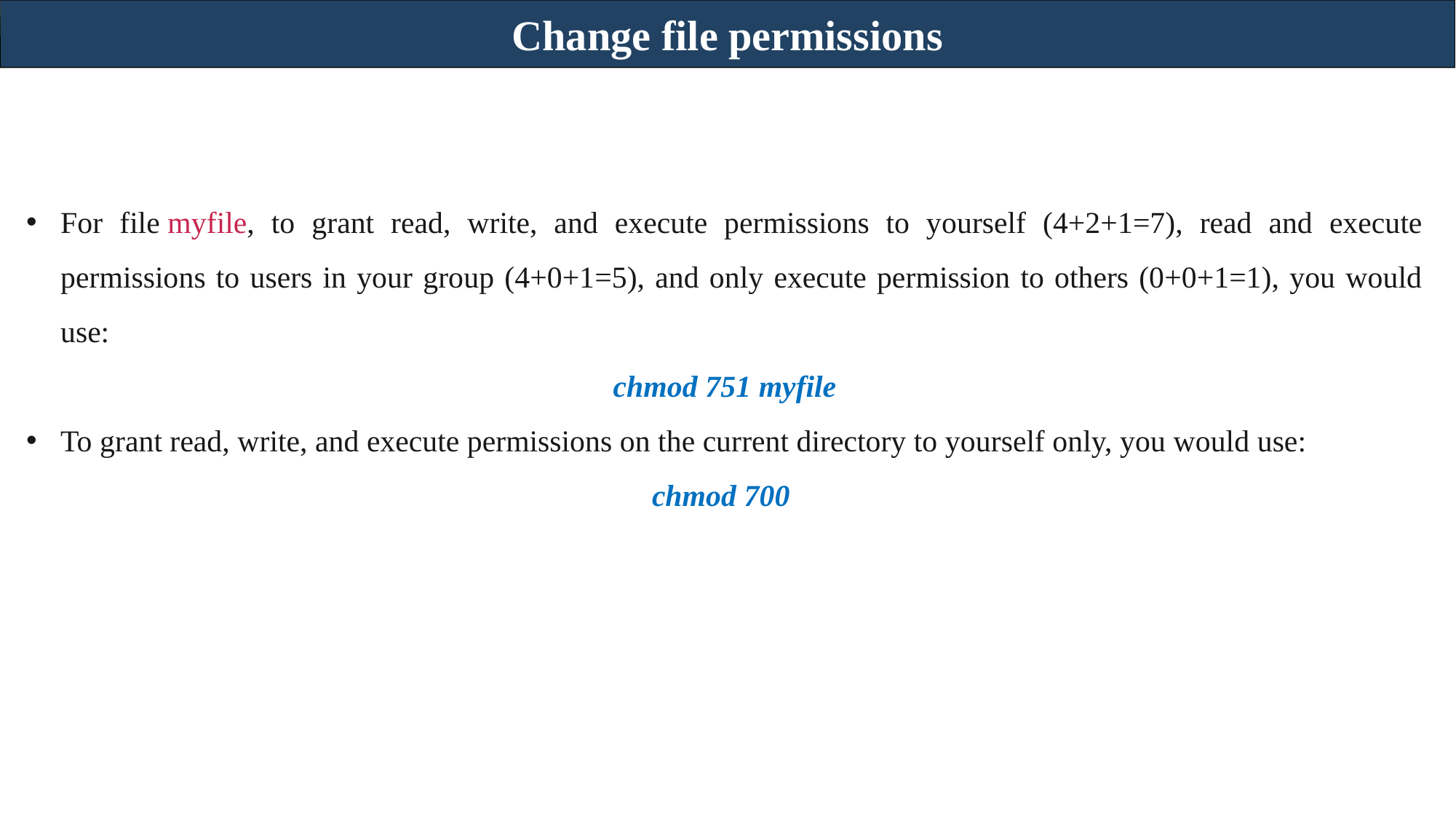

Change file permissions

For file myfile, to grant read, write, and execute permissions to yourself (4+2+1=7), read and execute permissions to users in your group (4+0+1=5), and only execute permission to others (0+0+1=1), you would use:
chmod 751 myfile
To grant read, write, and execute permissions on the current directory to yourself only, you would use:
chmod 700